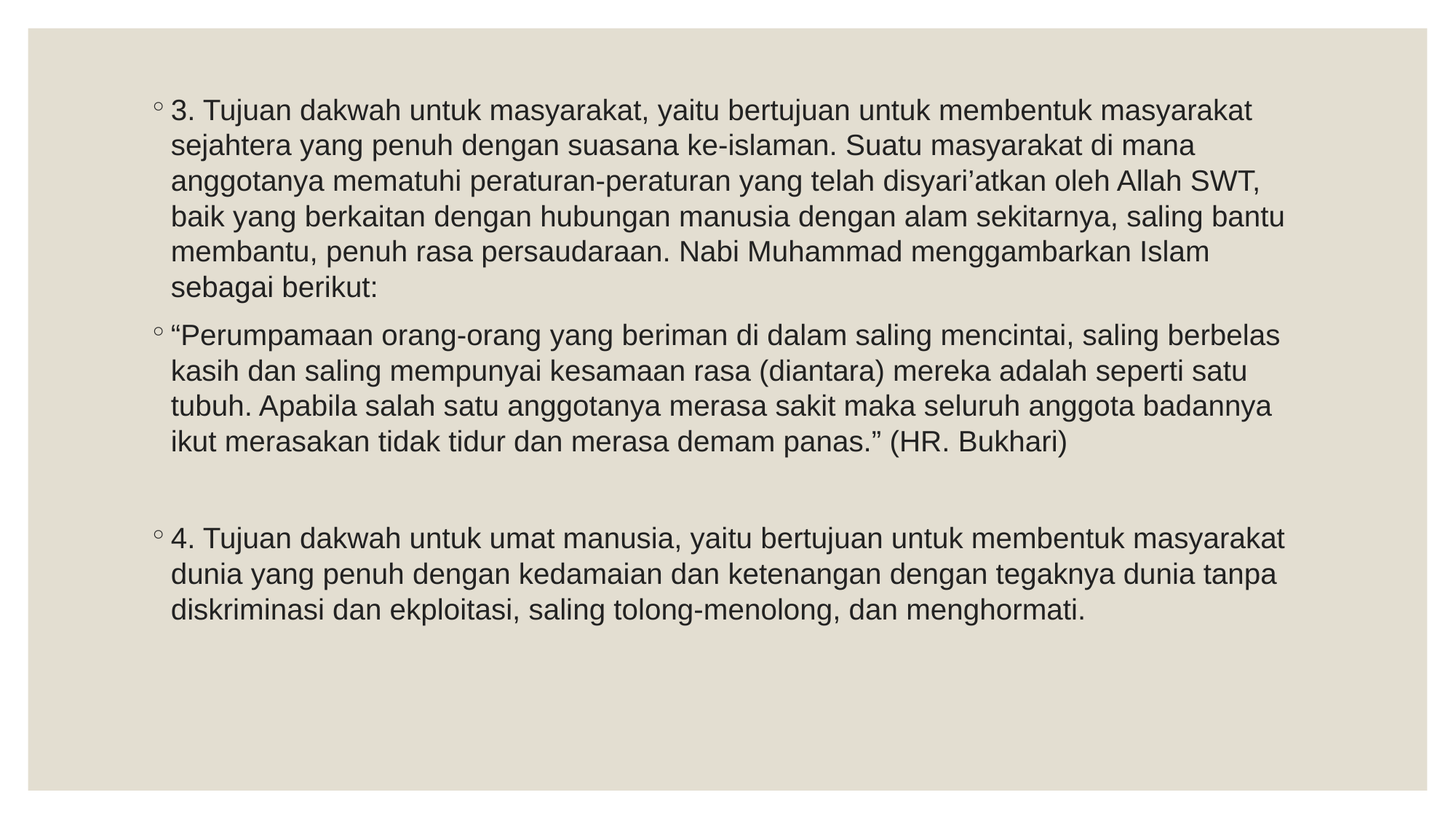

3. Tujuan dakwah untuk masyarakat, yaitu bertujuan untuk membentuk masyarakat sejahtera yang penuh dengan suasana ke-islaman. Suatu masyarakat di mana anggotanya mematuhi peraturan-peraturan yang telah disyari’atkan oleh Allah SWT, baik yang berkaitan dengan hubungan manusia dengan alam sekitarnya, saling bantu membantu, penuh rasa persaudaraan. Nabi Muhammad menggambarkan Islam sebagai berikut:
“Perumpamaan orang-orang yang beriman di dalam saling mencintai, saling berbelas kasih dan saling mempunyai kesamaan rasa (diantara) mereka adalah seperti satu tubuh. Apabila salah satu anggotanya merasa sakit maka seluruh anggota badannya ikut merasakan tidak tidur dan merasa demam panas.” (HR. Bukhari)

4. Tujuan dakwah untuk umat manusia, yaitu bertujuan untuk membentuk masyarakat dunia yang penuh dengan kedamaian dan ketenangan dengan tegaknya dunia tanpa diskriminasi dan ekploitasi, saling tolong-menolong, dan menghormati.